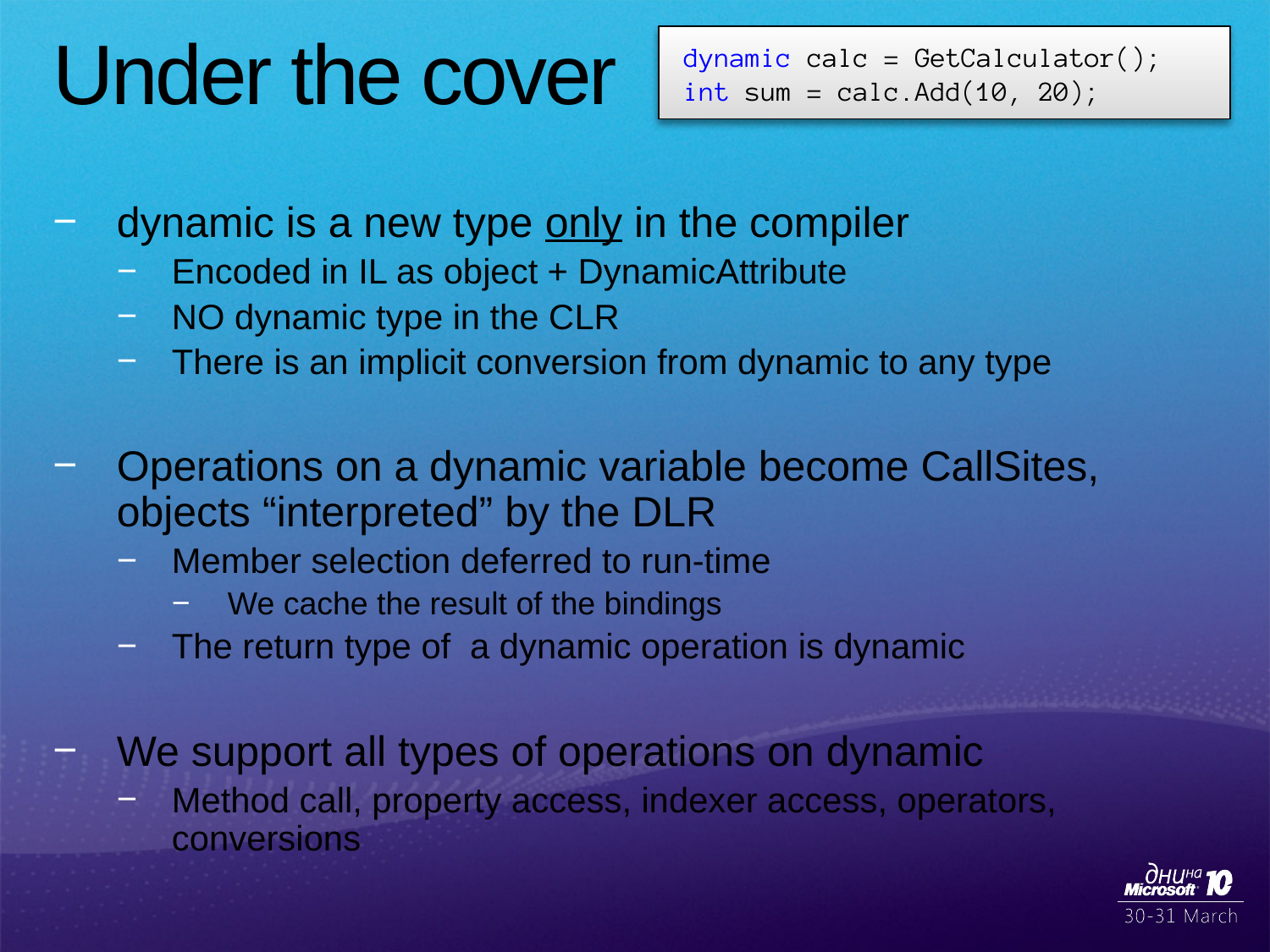

dynamic calc = GetCalculator();
int sum = calc.Add(10, 20);
# Under the cover
dynamic is a new type only in the compiler
Encoded in IL as object + DynamicAttribute
NO dynamic type in the CLR
There is an implicit conversion from dynamic to any type

Operations on a dynamic variable become CallSites, objects “interpreted” by the DLR
Member selection deferred to run-time
We cache the result of the bindings
The return type of  a dynamic operation is dynamic

We support all types of operations on dynamic
Method call, property access, indexer access, operators, conversions